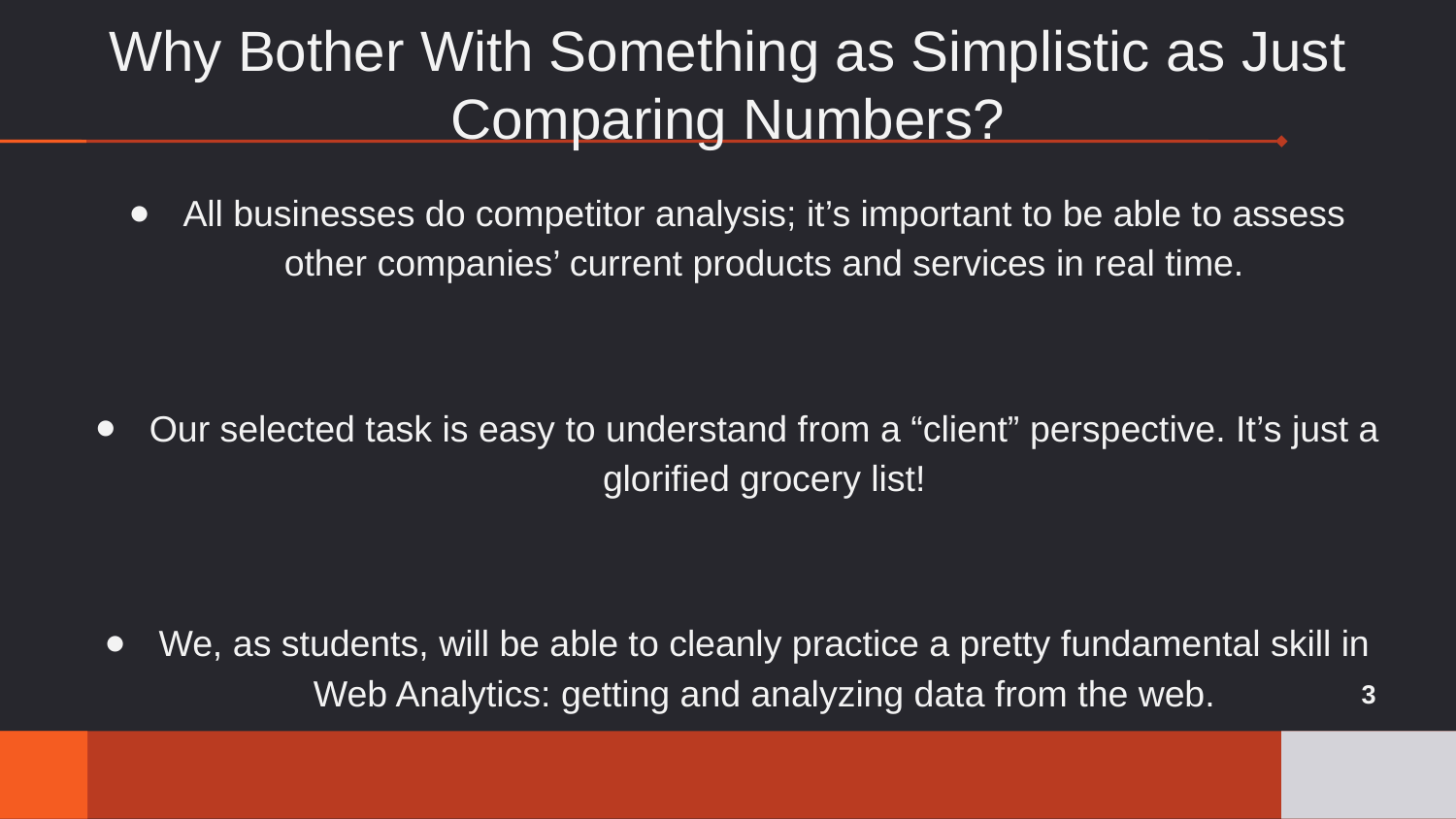

Why Bother With Something as Simplistic as Just Comparing Numbers?

All businesses do competitor analysis; it’s important to be able to assess other companies’ current products and services in real time.

Our selected task is easy to understand from a “client” perspective. It’s just a glorified grocery list!

We, as students, will be able to cleanly practice a pretty fundamental skill in Web Analytics: getting and analyzing data from the web.
3